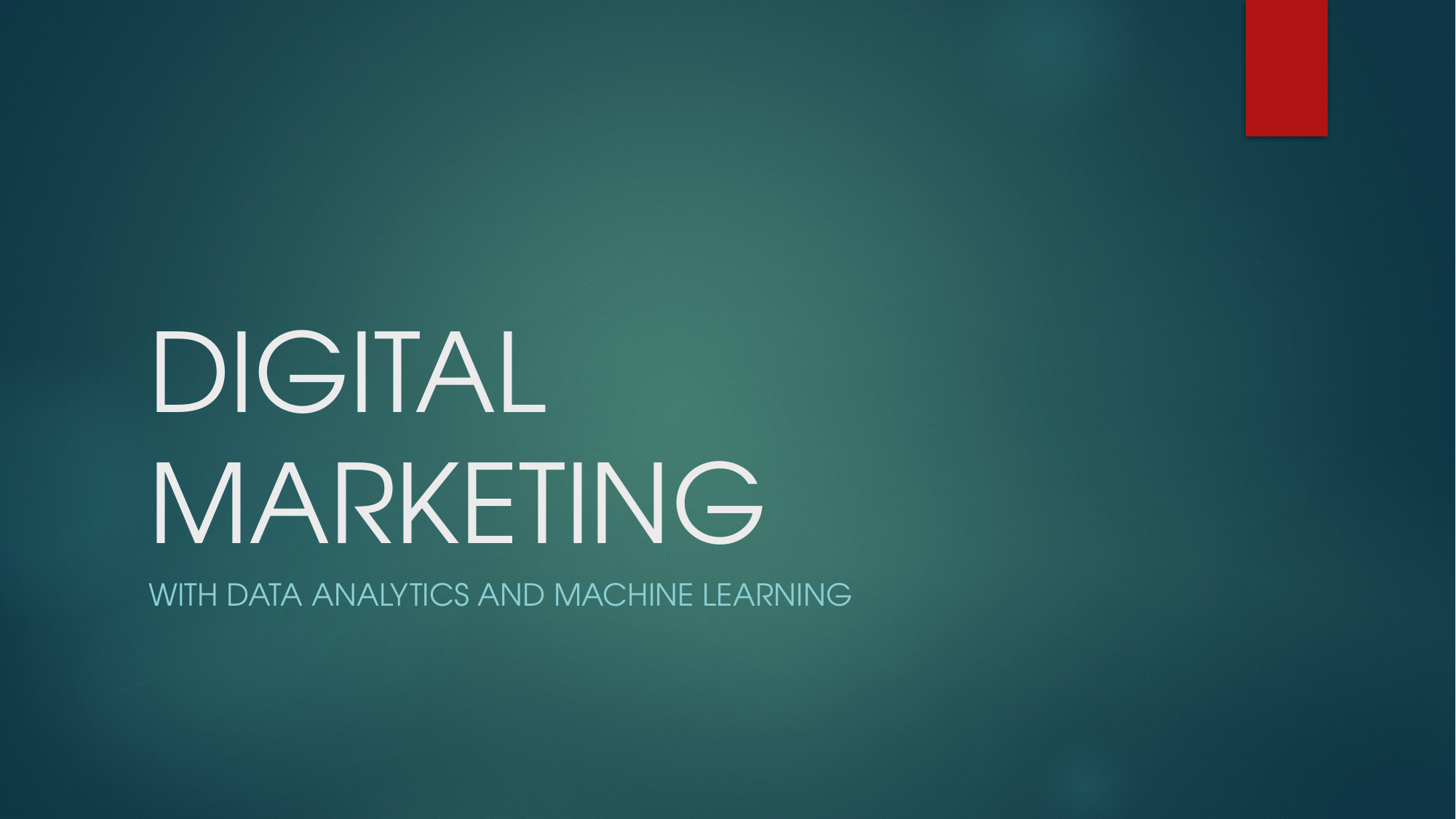

# DIGITAL MARKETING
WITH DATA ANALYTICS AND MACHINE LEARNING